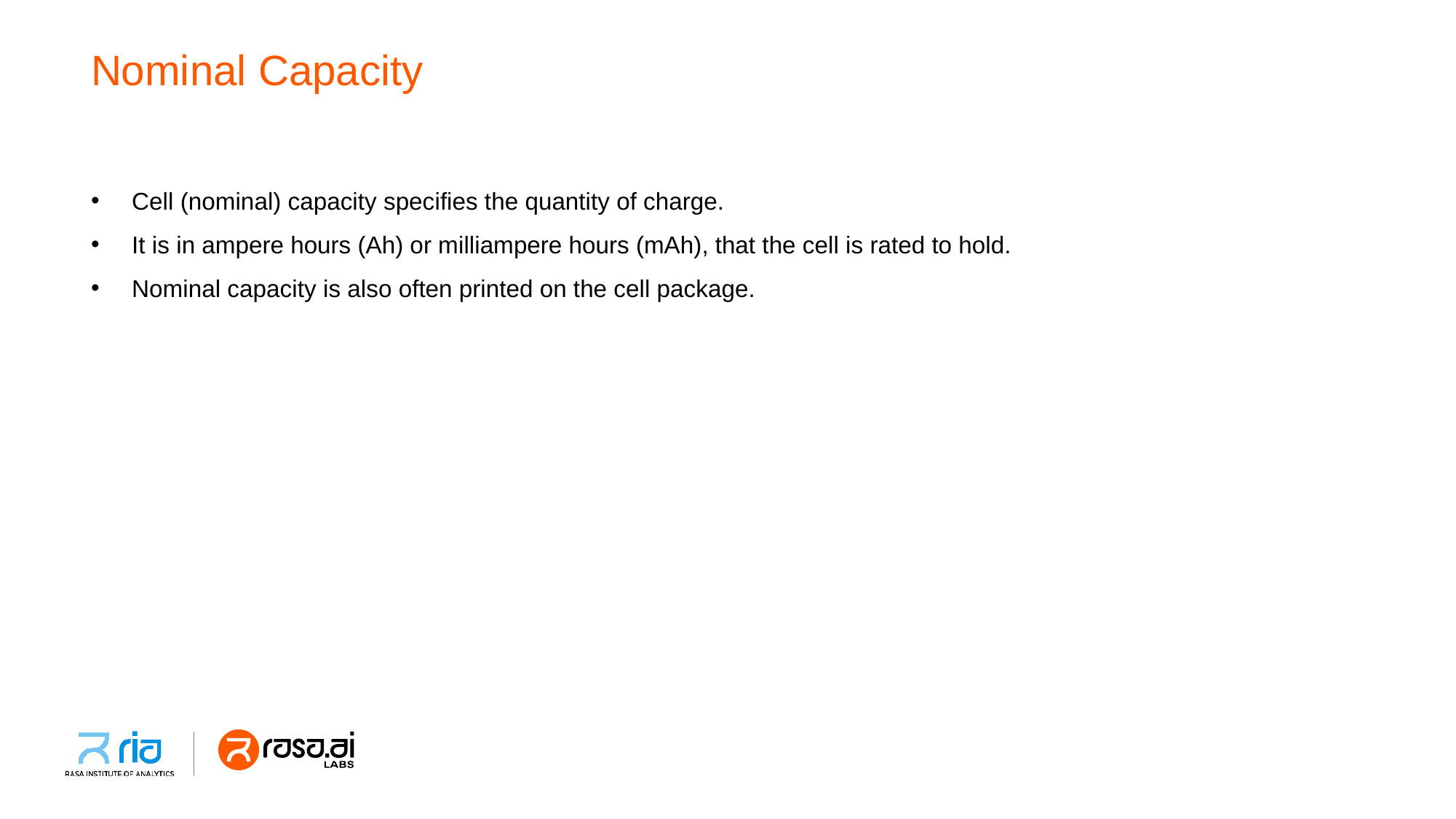

# Nominal Capacity
Cell (nominal) capacity specifies the quantity of charge.
It is in ampere hours (Ah) or milliampere hours (mAh), that the cell is rated to hold.
Nominal capacity is also often printed on the cell package.